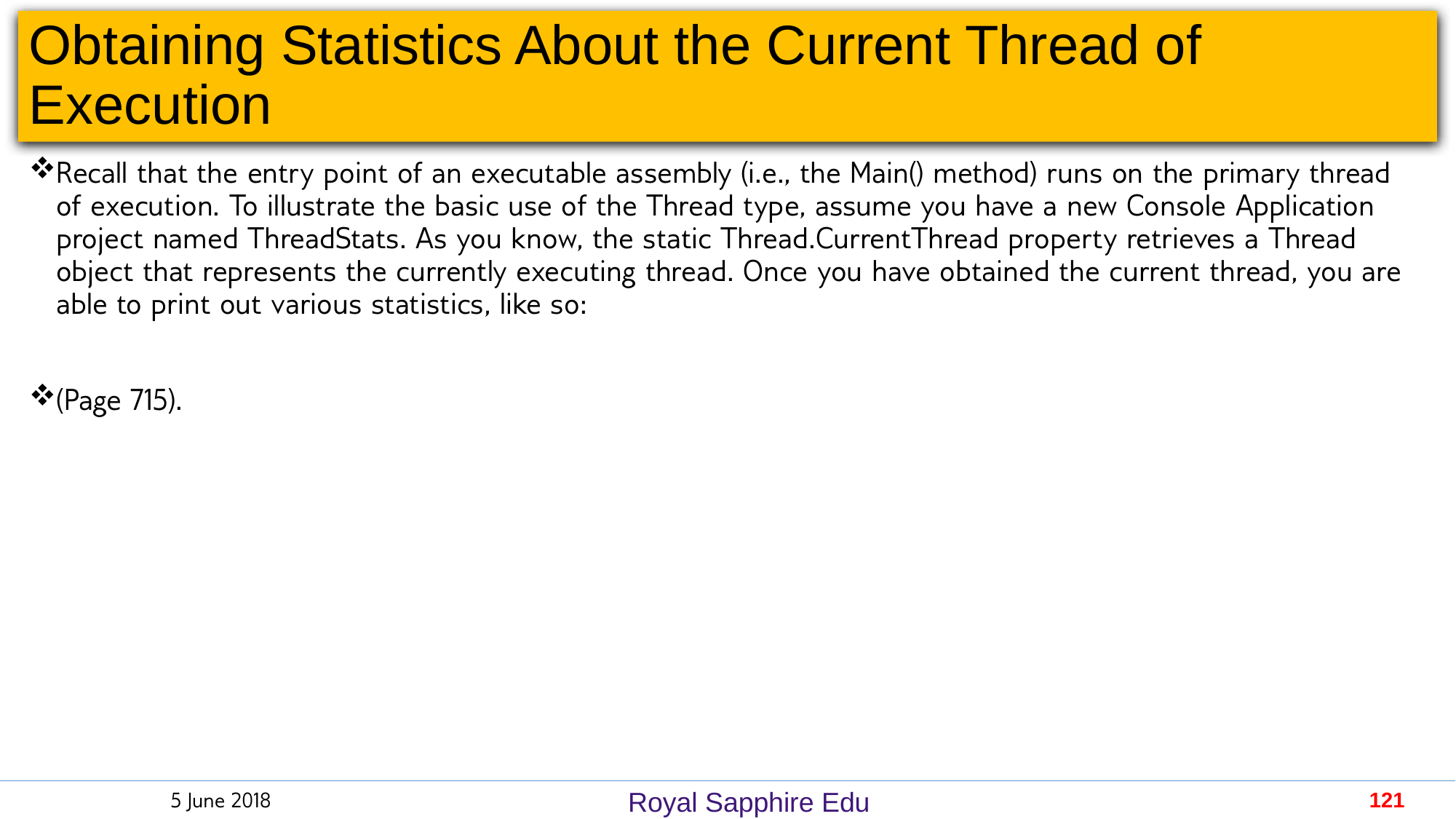

# Obtaining Statistics About the Current Thread of Execution
Recall that the entry point of an executable assembly (i.e., the Main() method) runs on the primary thread of execution. To illustrate the basic use of the Thread type, assume you have a new Console Application project named ThreadStats. As you know, the static Thread.CurrentThread property retrieves a Thread object that represents the currently executing thread. Once you have obtained the current thread, you are able to print out various statistics, like so:

(Page 715).
5 June 2018
121